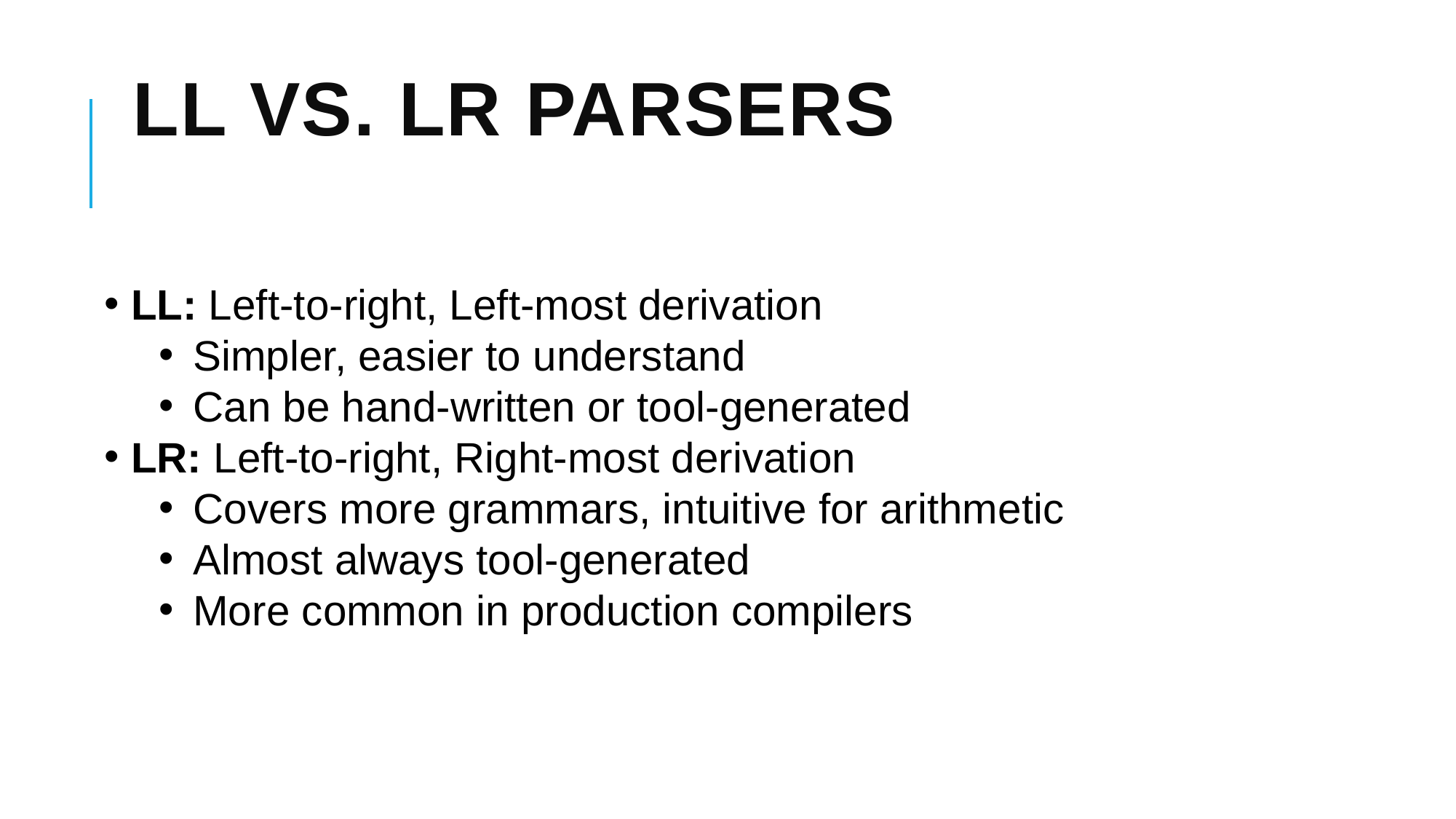

# LL vs. LR Parsers
 LL: Left-to-right, Left-most derivation
Simpler, easier to understand
Can be hand-written or tool-generated
 LR: Left-to-right, Right-most derivation
Covers more grammars, intuitive for arithmetic
Almost always tool-generated
More common in production compilers